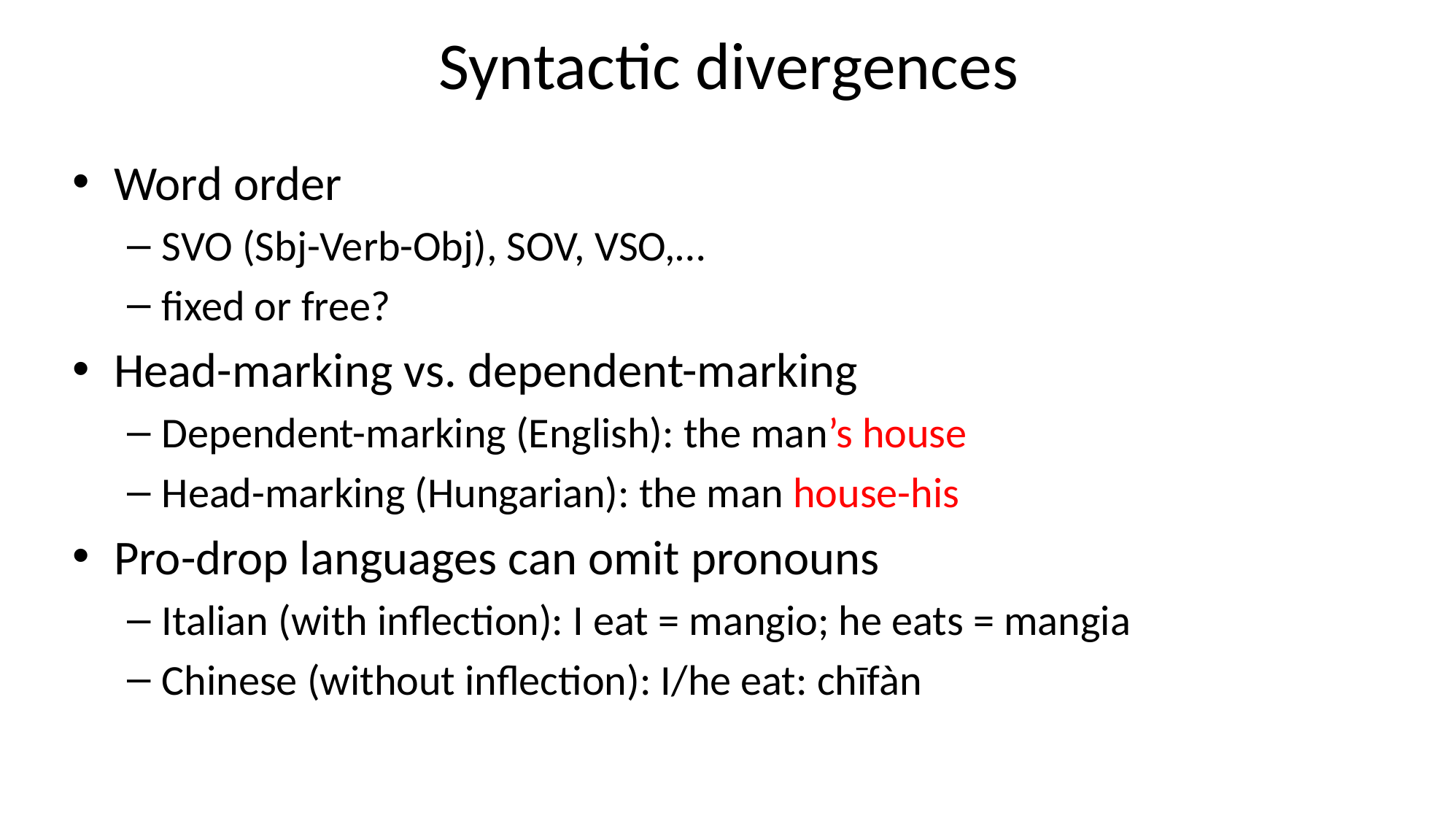

# Syntactic divergences
Word order
SVO (Sbj-Verb-Obj), SOV, VSO,…
fixed or free?
Head-marking vs. dependent-marking
Dependent-marking (English): the man’s house
Head-marking (Hungarian): the man house-his
Pro-drop languages can omit pronouns
Italian (with inflection): I eat = mangio; he eats = mangia
Chinese (without inflection): I/he eat: chīfàn